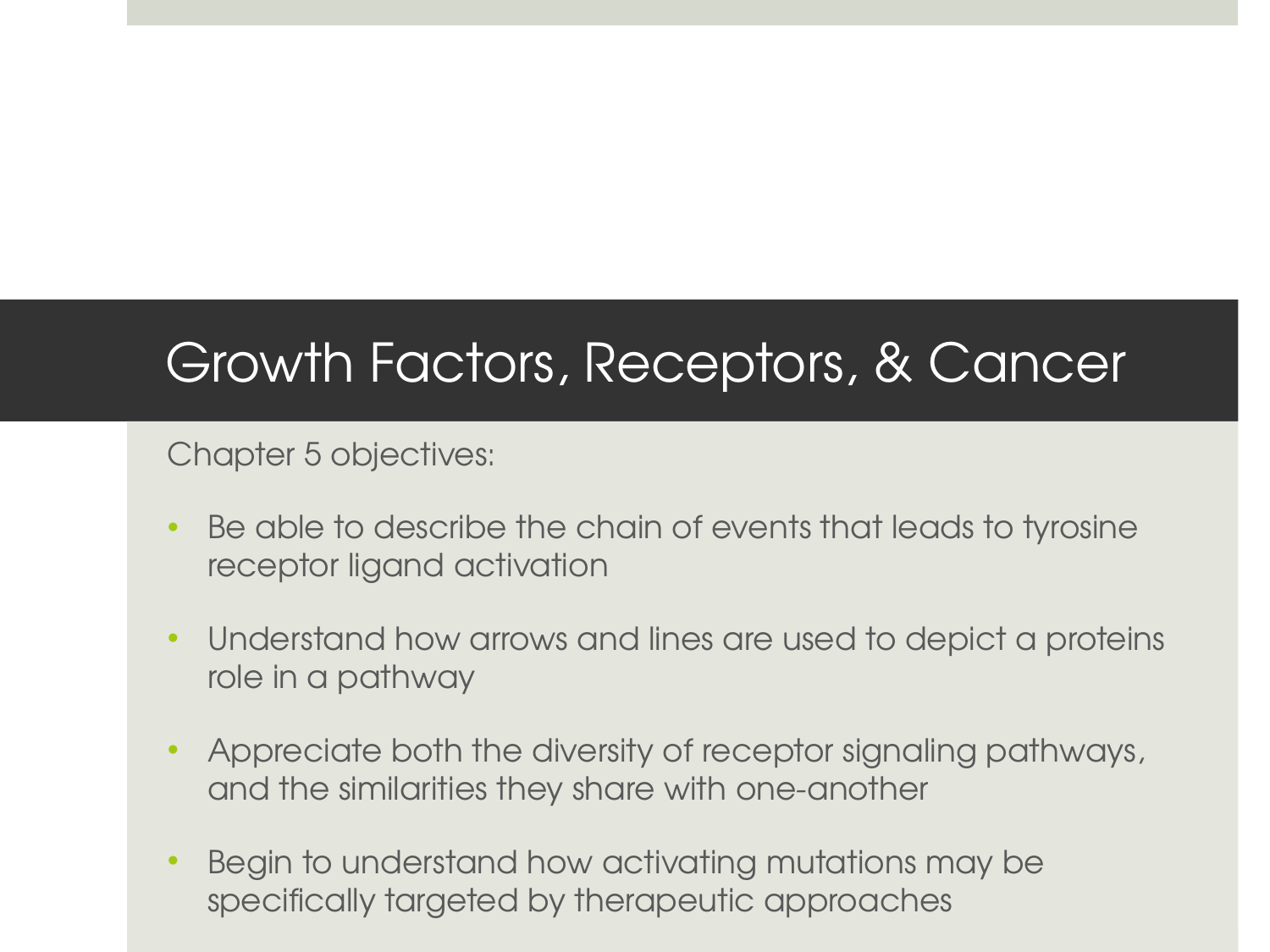

# Growth Factors, Receptors, & Cancer
Chapter 5 objectives:
Be able to describe the chain of events that leads to tyrosine receptor ligand activation
Understand how arrows and lines are used to depict a proteins role in a pathway
Appreciate both the diversity of receptor signaling pathways, and the similarities they share with one-another
Begin to understand how activating mutations may be specifically targeted by therapeutic approaches